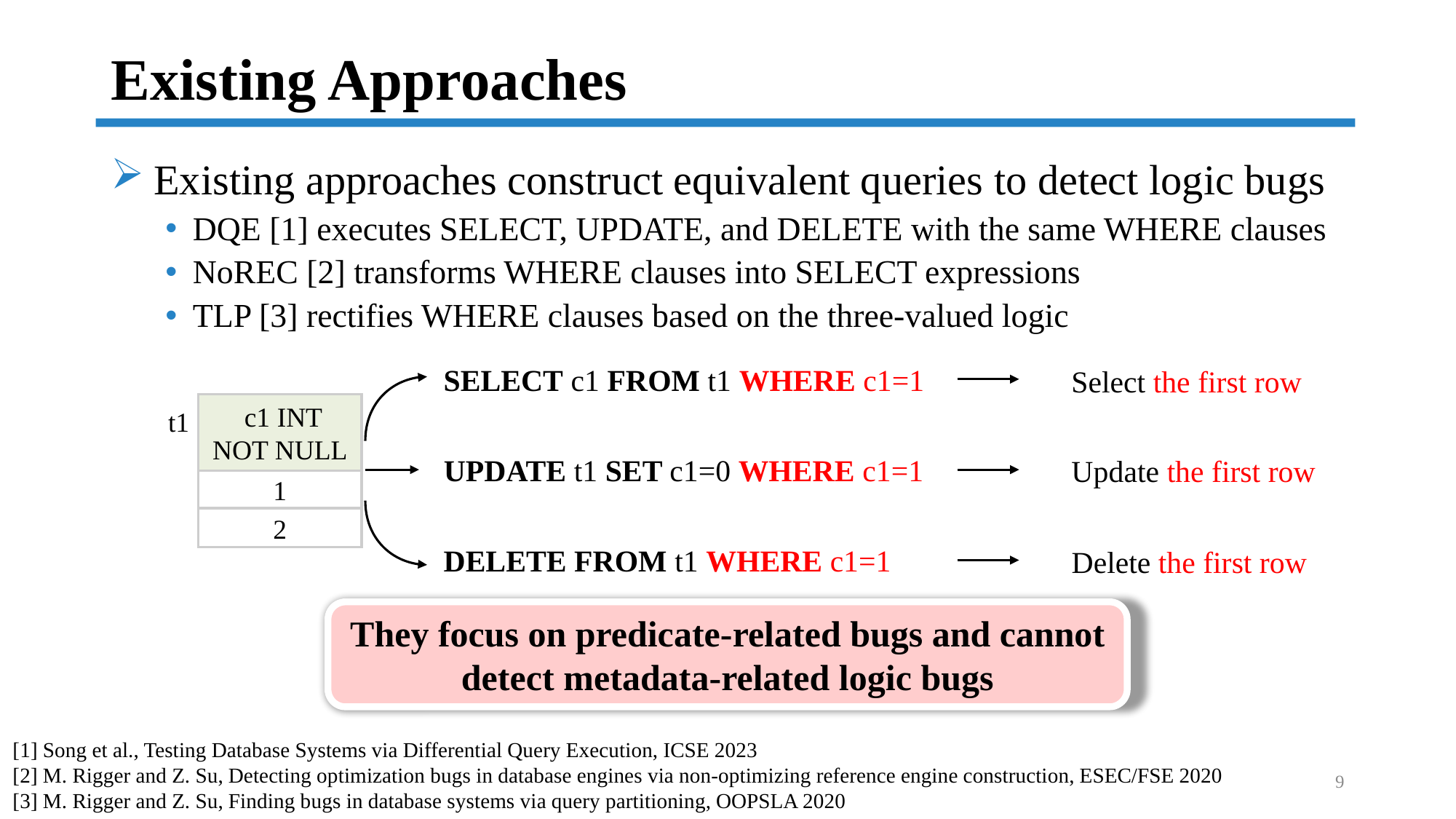

# Existing Approaches
Existing approaches construct equivalent queries to detect logic bugs
DQE [1] executes SELECT, UPDATE, and DELETE with the same WHERE clauses
NoREC [2] transforms WHERE clauses into SELECT expressions
TLP [3] rectifies WHERE clauses based on the three-valued logic
SELECT c1 FROM t1 WHERE c1=1
Select the first row

 c1 INT
NOT NULL
 t1
1
2
UPDATE t1 SET c1=0 WHERE c1=1
Update the first row

DELETE FROM t1 WHERE c1=1
Delete the first row
They focus on predicate-related bugs and cannot detect metadata-related logic bugs
[1] Song et al., Testing Database Systems via Differential Query Execution, ICSE 2023
[2] M. Rigger and Z. Su, Detecting optimization bugs in database engines via non-optimizing reference engine construction, ESEC/FSE 2020
[3] M. Rigger and Z. Su, Finding bugs in database systems via query partitioning, OOPSLA 2020
9